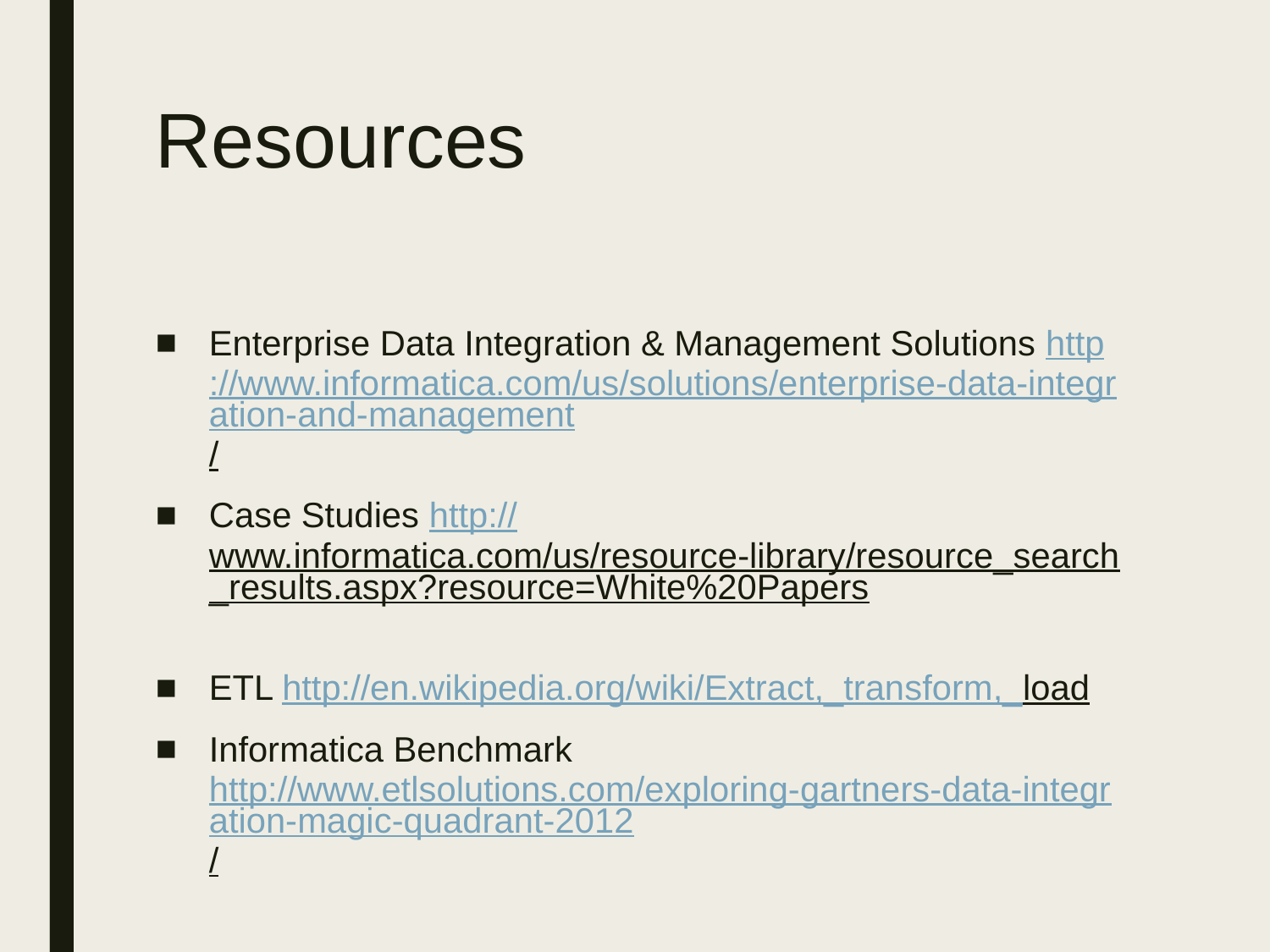

# Resources
Enterprise Data Integration & Management Solutions http://www.informatica.com/us/solutions/enterprise-data-integration-and-management/
Case Studies http://www.informatica.com/us/resource-library/resource_search_results.aspx?resource=White%20Papers
ETL http://en.wikipedia.org/wiki/Extract,_transform,_load
Informatica Benchmark http://www.etlsolutions.com/exploring-gartners-data-integration-magic-quadrant-2012/